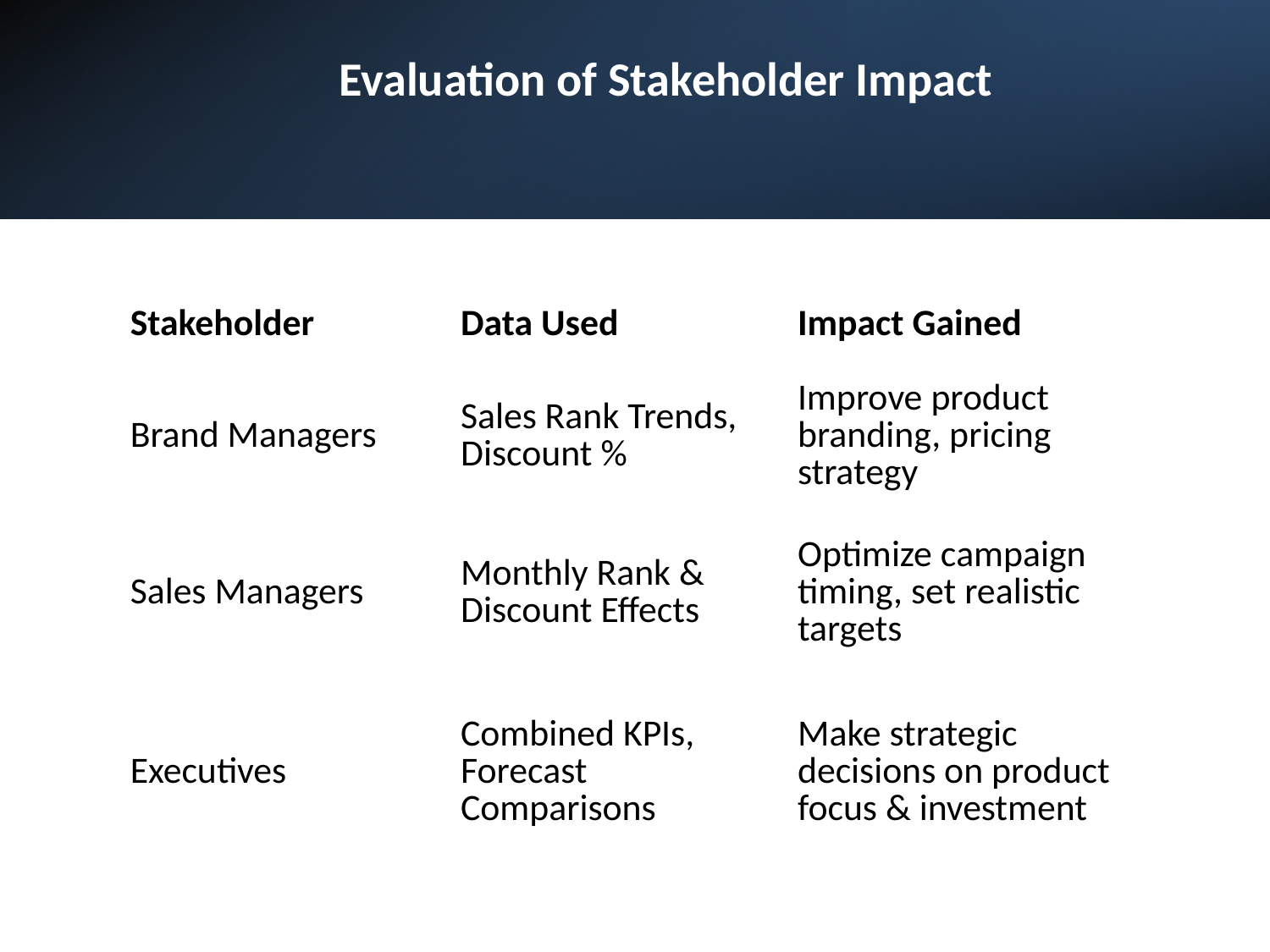

# Evaluation of Stakeholder Impact
| Stakeholder | Data Used | Impact Gained |
| --- | --- | --- |
| Brand Managers | Sales Rank Trends, Discount % | Improve product branding, pricing strategy |
| Sales Managers | Monthly Rank & Discount Effects | Optimize campaign timing, set realistic targets |
| Executives | Combined KPIs, Forecast Comparisons | Make strategic decisions on product focus & investment |